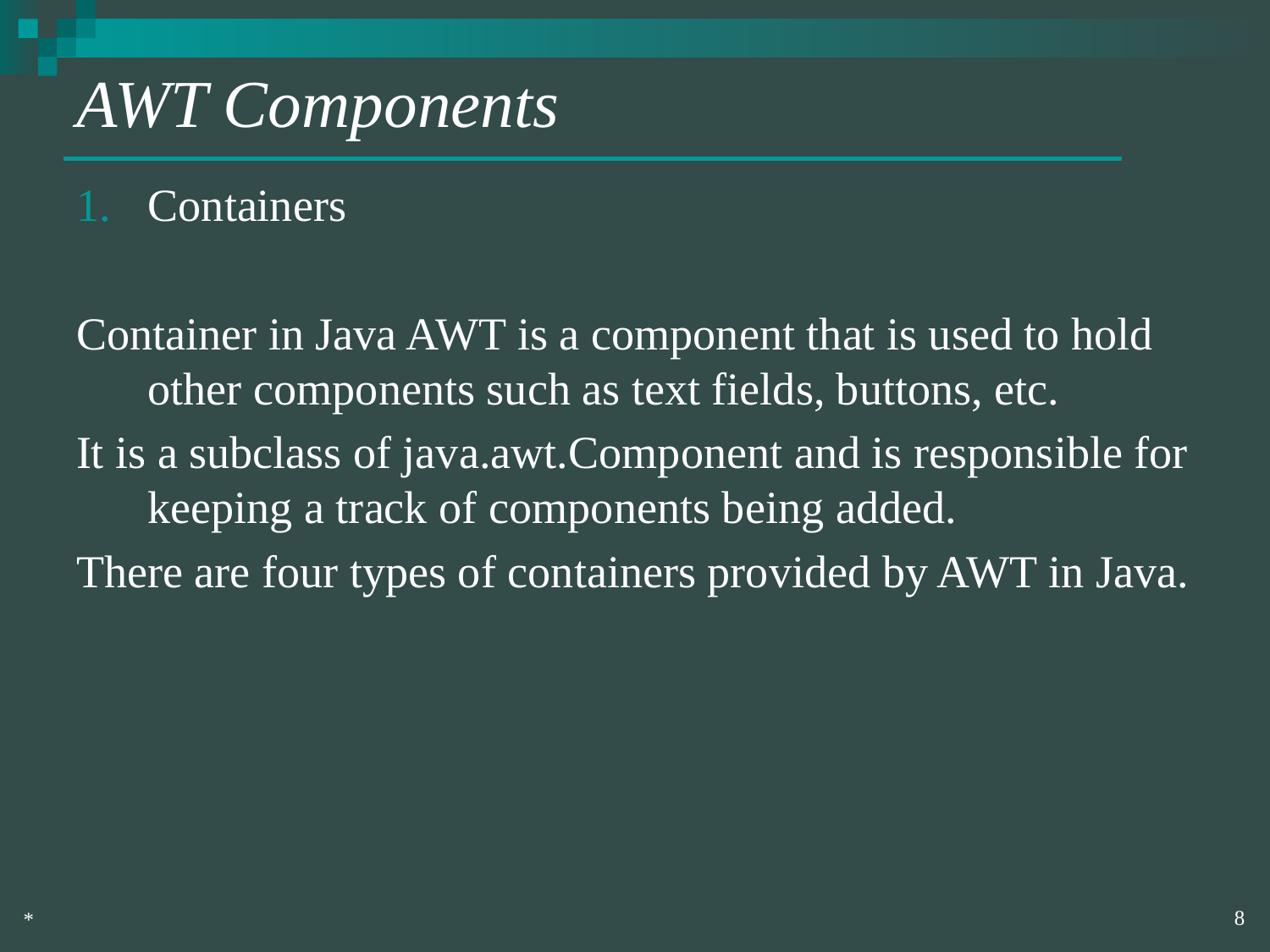

# AWT Components
Containers

Container in Java AWT is a component that is used to hold other components such as text fields, buttons, etc.
It is a subclass of java.awt.Component and is responsible for keeping a track of components being added.
There are four types of containers provided by AWT in Java.
8